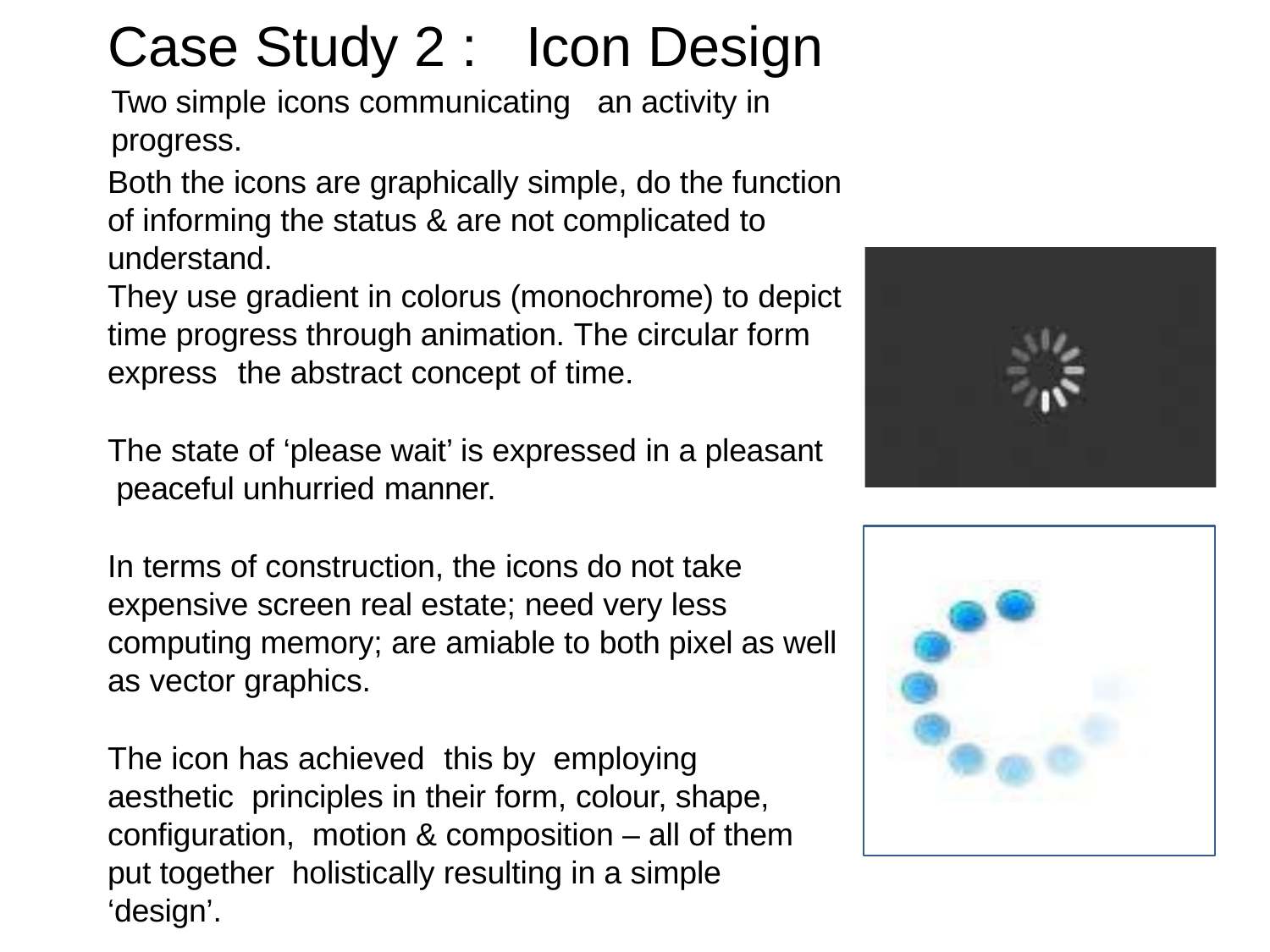

# Case Study 2 :	Icon Design
Two simple icons communicating	an activity in progress.
Both the icons are graphically simple, do the function  of informing the status & are not complicated to  understand.
They use gradient in colorus (monochrome) to depict  time progress through animation. The circular form  express	the abstract concept of time.

The state of ‘please wait’ is expressed in a pleasant  peaceful unhurried manner.

In terms of construction, the icons do not take  expensive screen real estate; need very less  computing memory; are amiable to both pixel as well  as vector graphics.

The icon has achieved	this by	employing	aesthetic  principles in their form, colour, shape, configuration,  motion & composition – all of them put together  holistically resulting in a simple ‘design’.